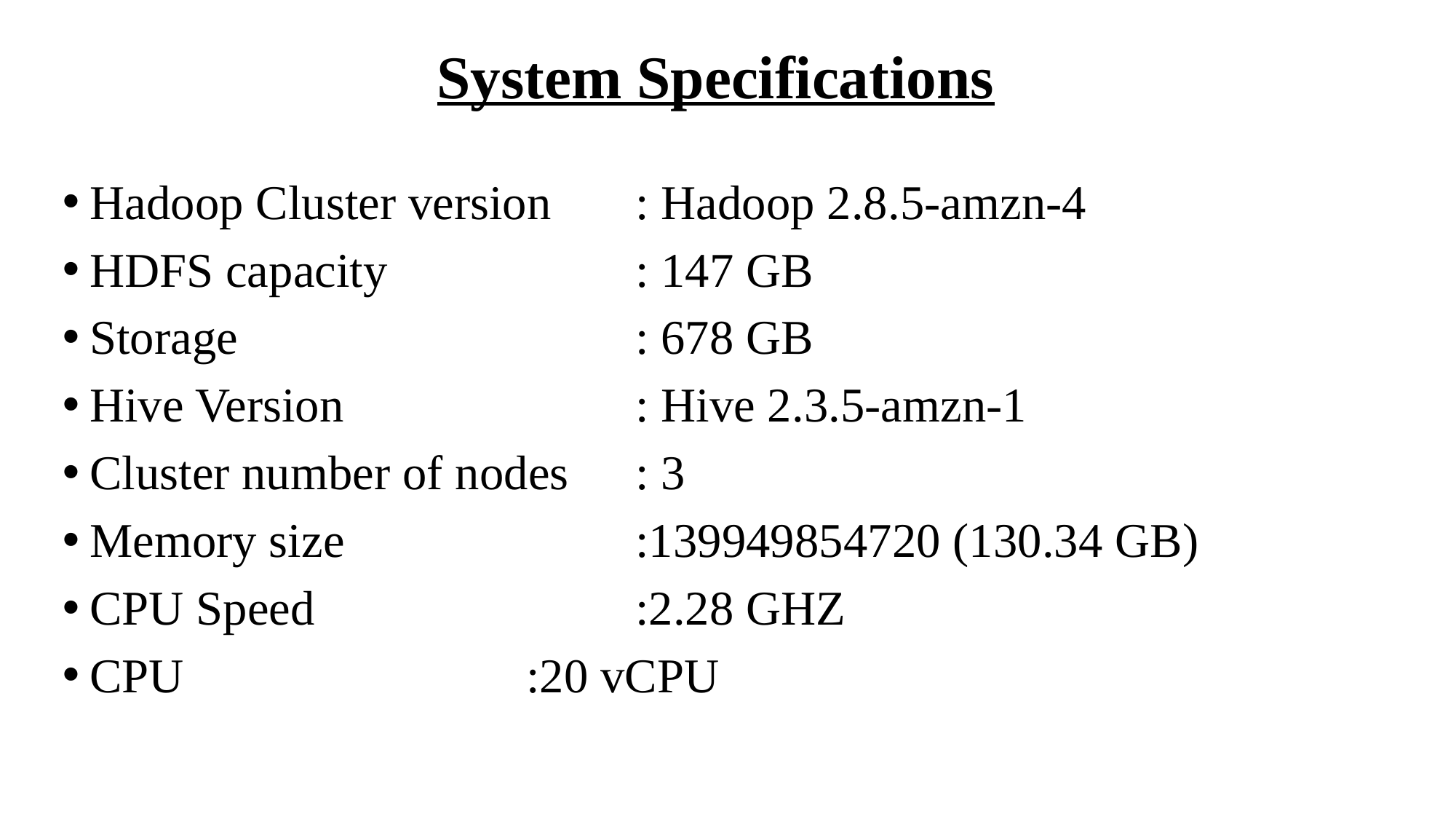

# System Specifications
Hadoop Cluster version 	: Hadoop 2.8.5-amzn-4
HDFS capacity			: 147 GB
Storage 				: 678 GB
Hive Version                  	: Hive 2.3.5-amzn-1
Cluster number of nodes	: 3
Memory size                   	:139949854720 (130.34 GB)
CPU Speed                      	:2.28 GHZ
CPU 			        	:20 vCPU